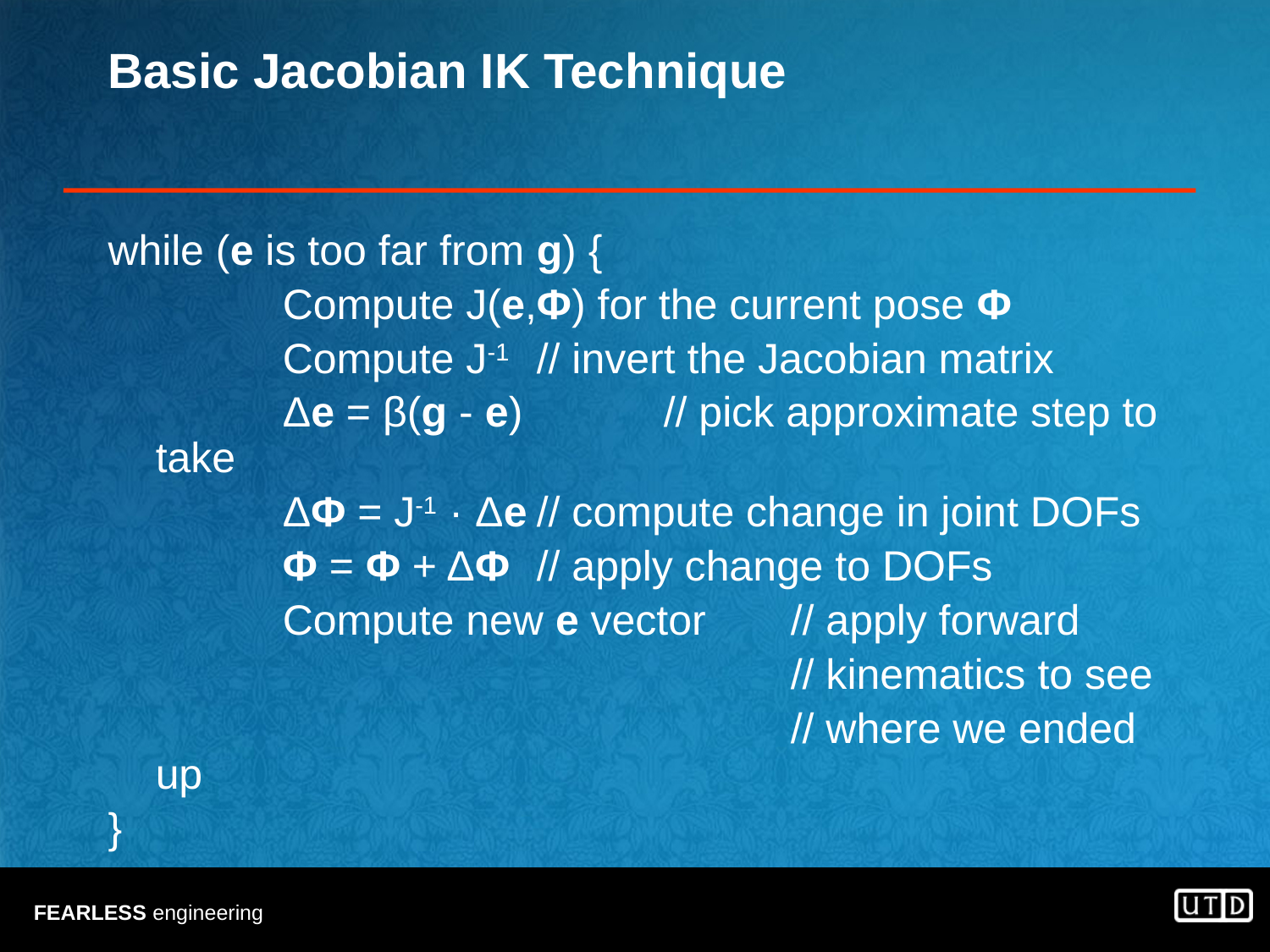

# Basic Jacobian IK Technique

while (e is too far from g) {
		Compute J(e,Φ) for the current pose Φ
		Compute J-1	// invert the Jacobian matrix
		Δe = β(g - e)		// pick approximate step to take
		ΔΦ = J-1 · Δe	// compute change in joint DOFs
		Φ = Φ + ΔΦ	// apply change to DOFs
		Compute new e vector	// apply forward
						// kinematics to see
						// where we ended up
}